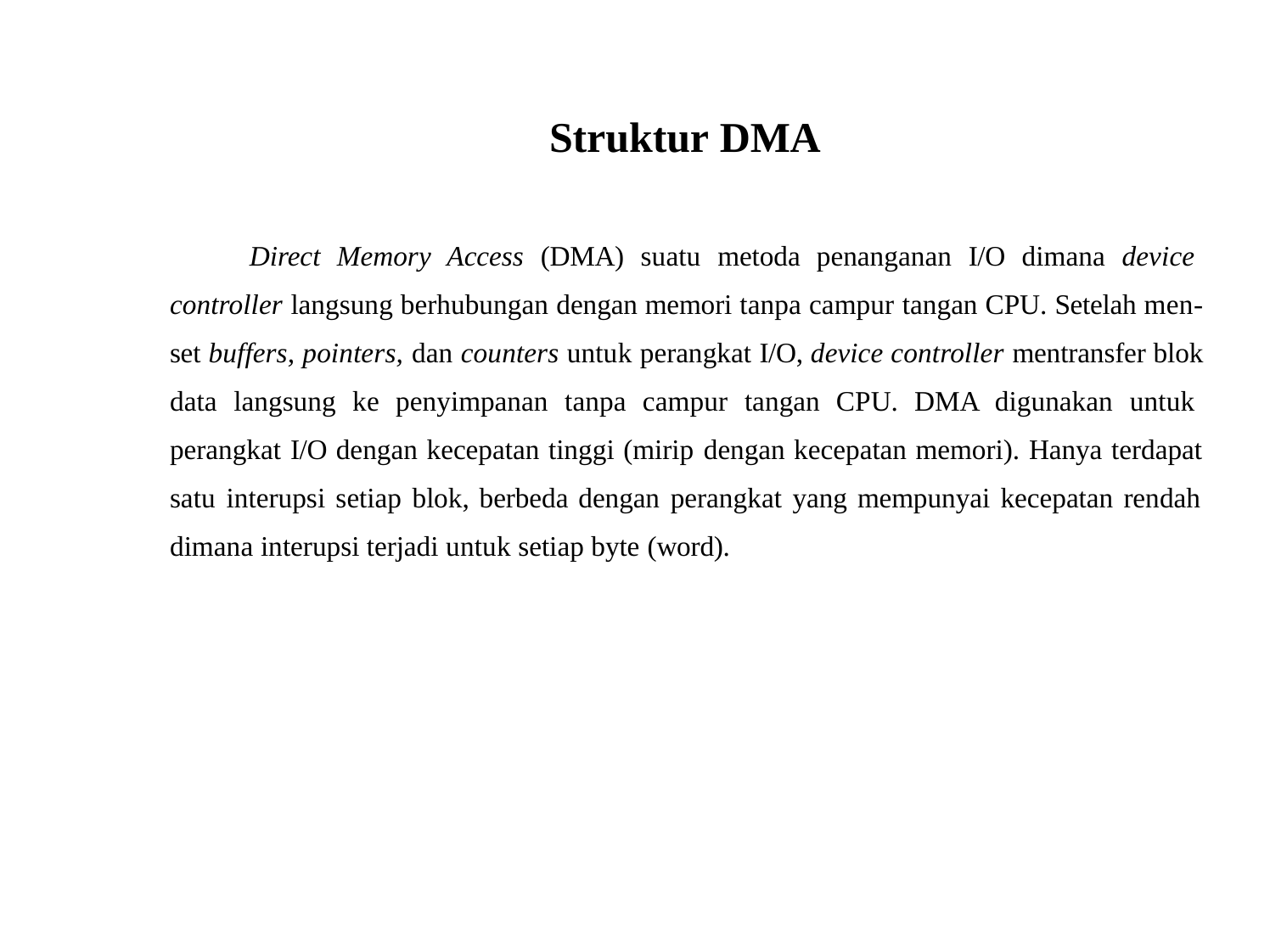

# Struktur DMA
Direct Memory Access (DMA) suatu metoda penanganan I/O dimana device  controller langsung berhubungan dengan memori tanpa campur tangan CPU. Setelah men-  set buffers, pointers, dan counters untuk perangkat I/O, device controller mentransfer blok  data langsung ke penyimpanan tanpa campur tangan CPU. DMA digunakan untuk  perangkat I/O dengan kecepatan tinggi (mirip dengan kecepatan memori). Hanya terdapat  satu interupsi setiap blok, berbeda dengan perangkat yang mempunyai kecepatan rendah  dimana interupsi terjadi untuk setiap byte (word).